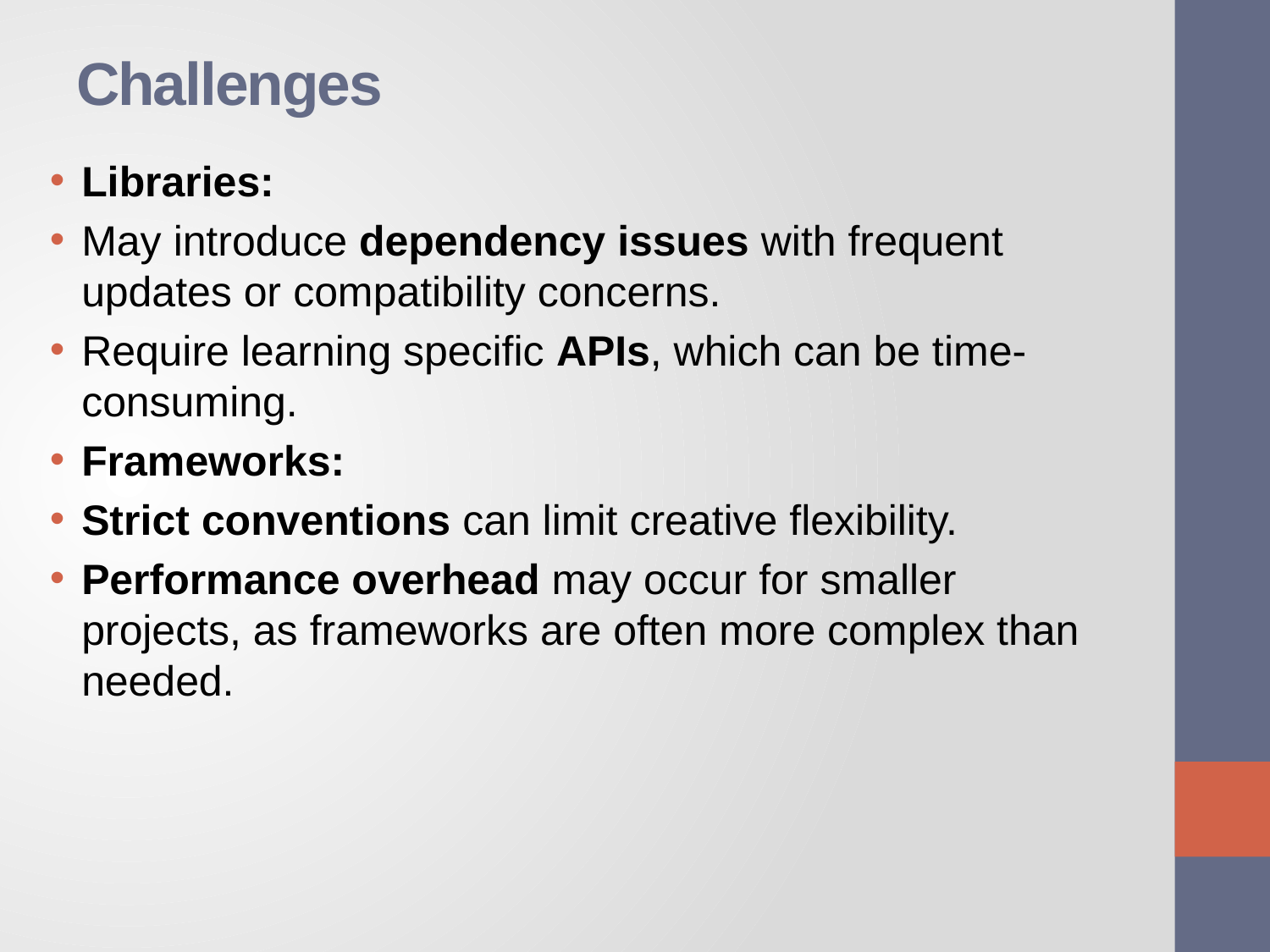

# Challenges
Libraries:
May introduce dependency issues with frequent updates or compatibility concerns.
Require learning specific APIs, which can be time-consuming.
Frameworks:
Strict conventions can limit creative flexibility.
Performance overhead may occur for smaller projects, as frameworks are often more complex than needed.